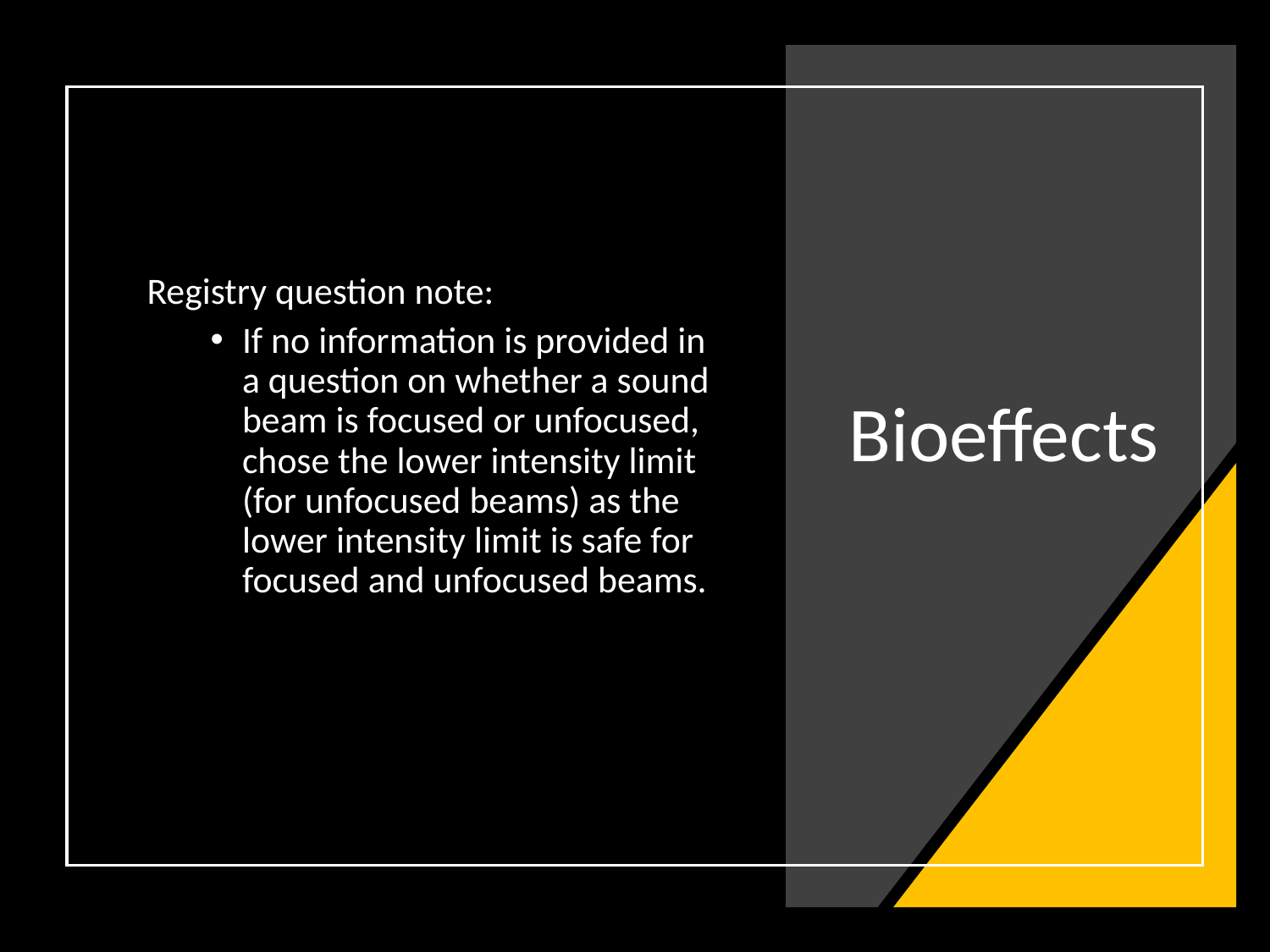

Registry question note:
If no information is provided in a question on whether a sound beam is focused or unfocused, chose the lower intensity limit (for unfocused beams) as the lower intensity limit is safe for focused and unfocused beams.
# Bioeffects